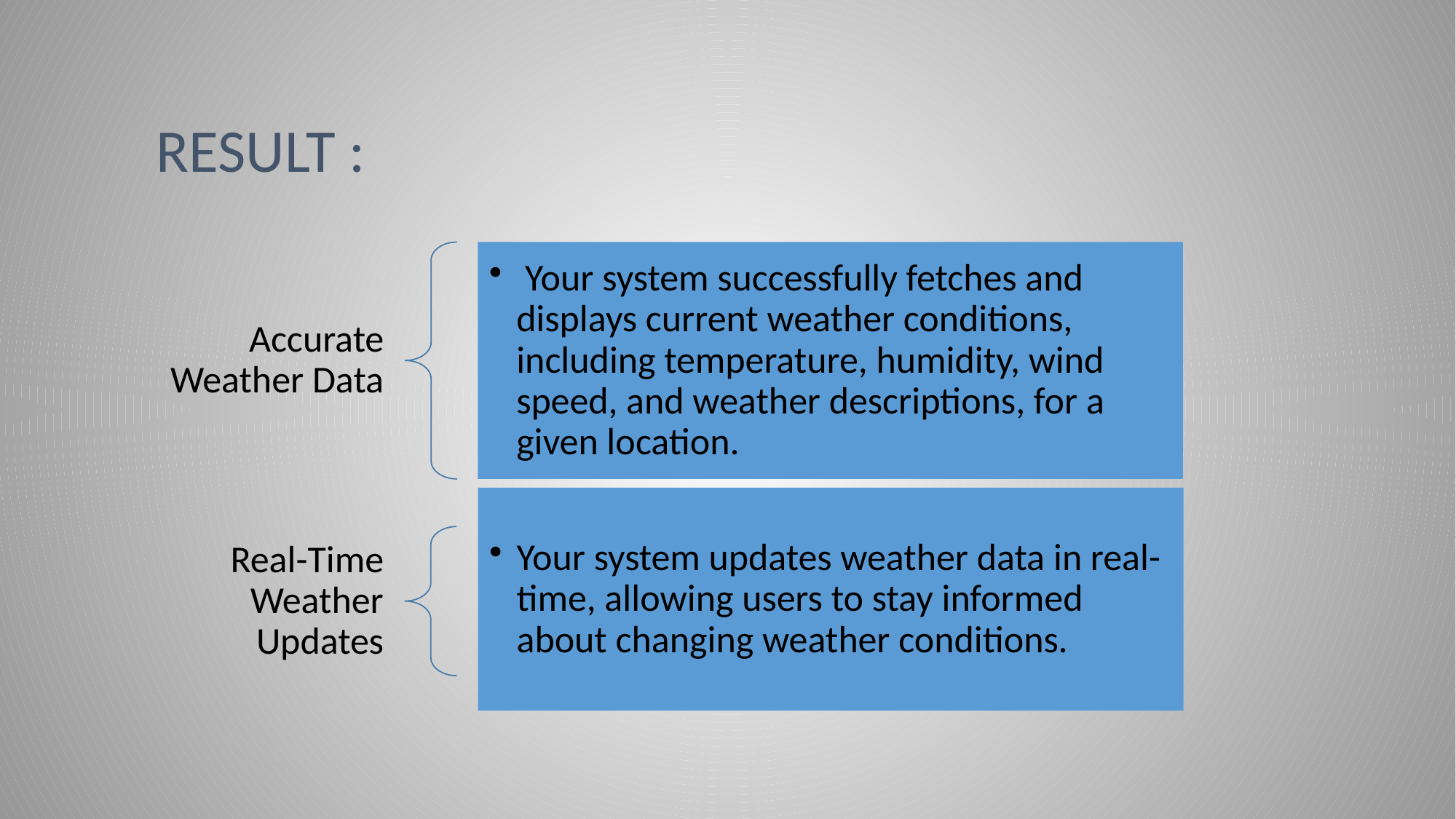

# Result :
Accurate Weather Data
 Your system successfully fetches and displays current weather conditions, including temperature, humidity, wind speed, and weather descriptions, for a given location.
Real-Time Weather Updates
Your system updates weather data in real-time, allowing users to stay informed about changing weather conditions.